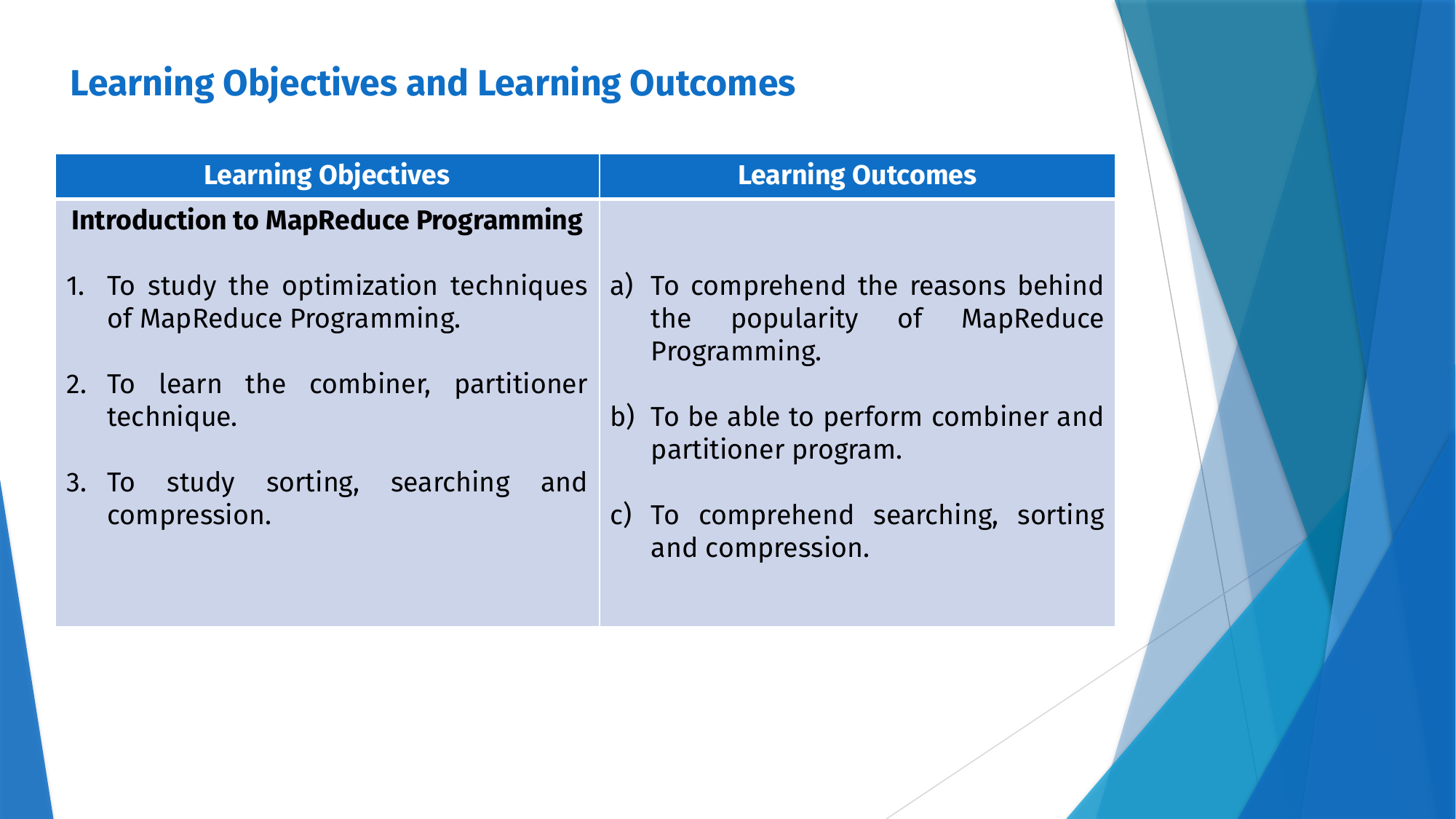

# Learning Objectives and Learning Outcomes
| Learning Objectives | Learning Outcomes |
| --- | --- |
| Introduction to MapReduce Programming To study the optimization techniques of MapReduce Programming. To learn the combiner, partitioner technique. To study sorting, searching and compression. | To comprehend the reasons behind the popularity of MapReduce Programming. To be able to perform combiner and partitioner program. To comprehend searching, sorting and compression. |